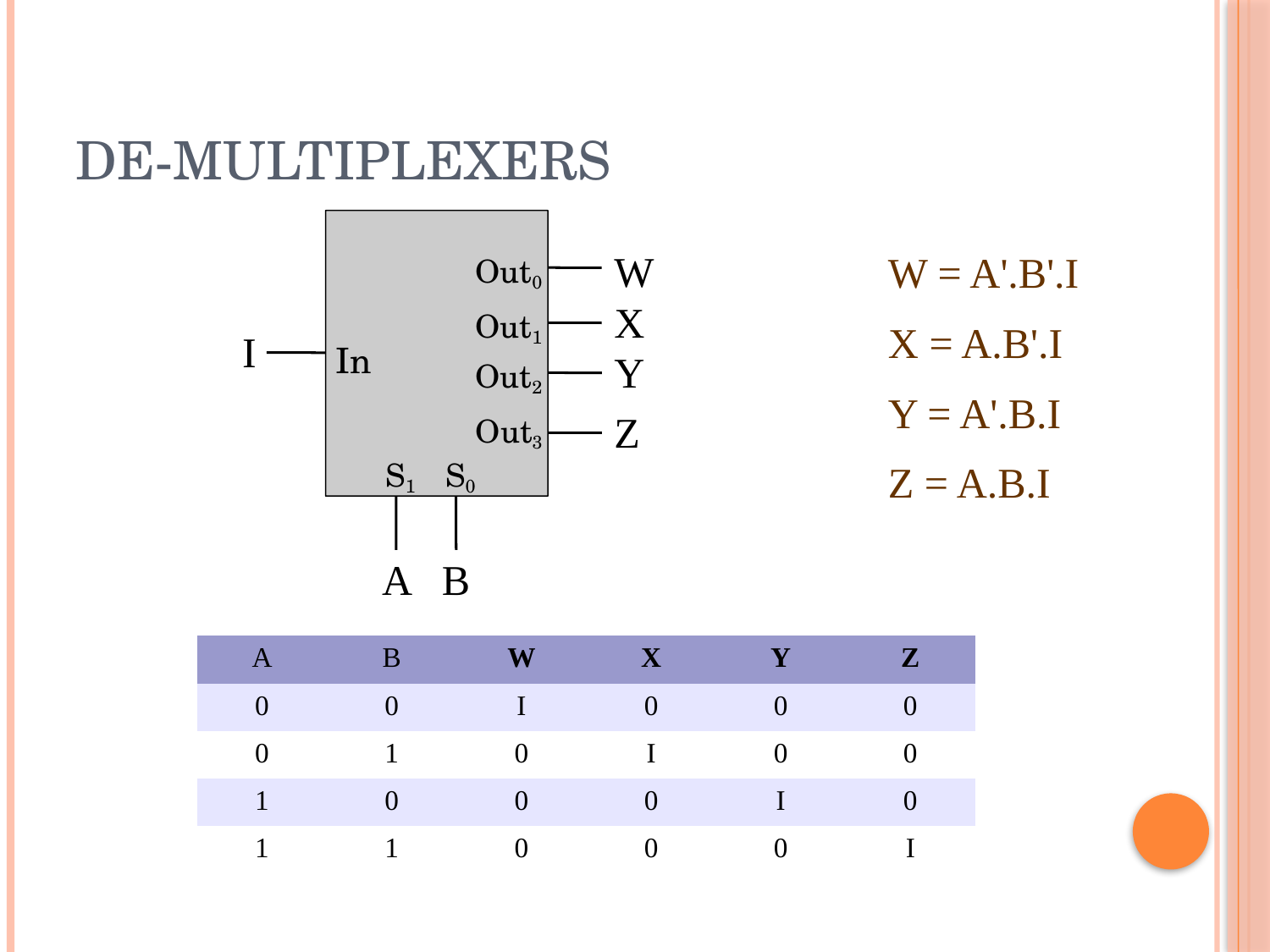

# De-multiplexers

W
Out0

X
Out1
I

In
Y
Out2

Z
Out3

S1
S0

A
B

W = A'.B'.I
X = A.B'.I
Y = A'.B.I
Z = A.B.I
| A | B | W | X | Y | Z |
| --- | --- | --- | --- | --- | --- |
| 0 | 0 | I | 0 | 0 | 0 |
| 0 | 1 | 0 | I | 0 | 0 |
| 1 | 0 | 0 | 0 | I | 0 |
| 1 | 1 | 0 | 0 | 0 | I |